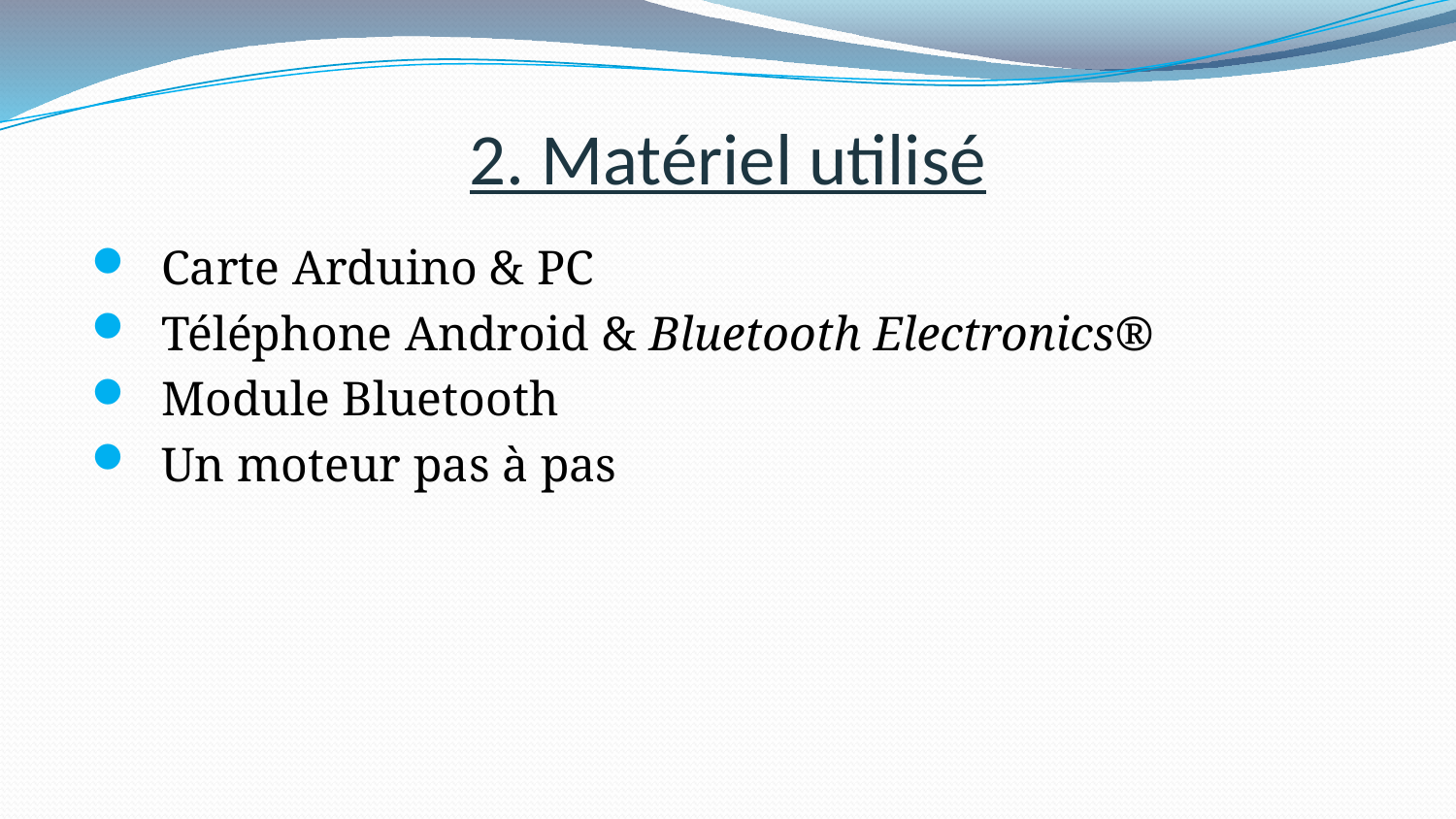

# 2. Matériel utilisé
Carte Arduino & PC
Téléphone Android & Bluetooth Electronics®
Module Bluetooth
Un moteur pas à pas
Un servomoteur HB-805BB+
Découpeuse laser
Scie oscillante
Distributeur de boisson